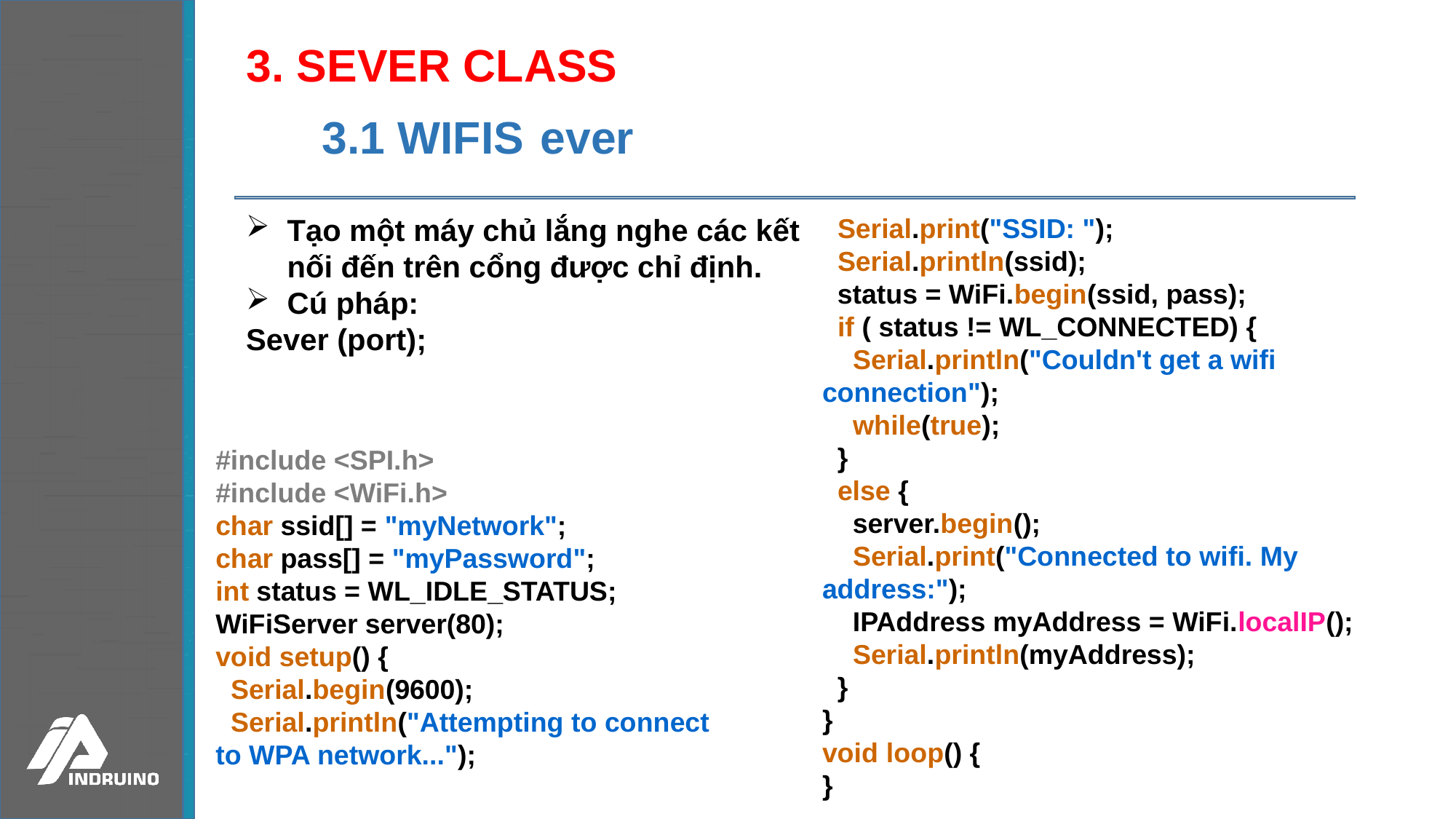

# 3. SEVER CLASS
3.1 WIFIS	ever
Tạo một máy chủ lắng nghe các kết nối đến trên cổng được chỉ định.
Cú pháp:
Sever (port);
  Serial.print("SSID: ");
  Serial.println(ssid);
  status = WiFi.begin(ssid, pass);
  if ( status != WL_CONNECTED) {
    Serial.println("Couldn't get a wifi connection");
    while(true);
  }
  else {
    server.begin();
    Serial.print("Connected to wifi. My address:");
    IPAddress myAddress = WiFi.localIP();
    Serial.println(myAddress);
  }
}
void loop() {
}
#include <SPI.h>
#include <WiFi.h>
char ssid[] = "myNetwork";  
char pass[] = "myPassword";
int status = WL_IDLE_STATUS;
WiFiServer server(80);
void setup() {
  Serial.begin(9600);
  Serial.println("Attempting to connect to WPA network...");